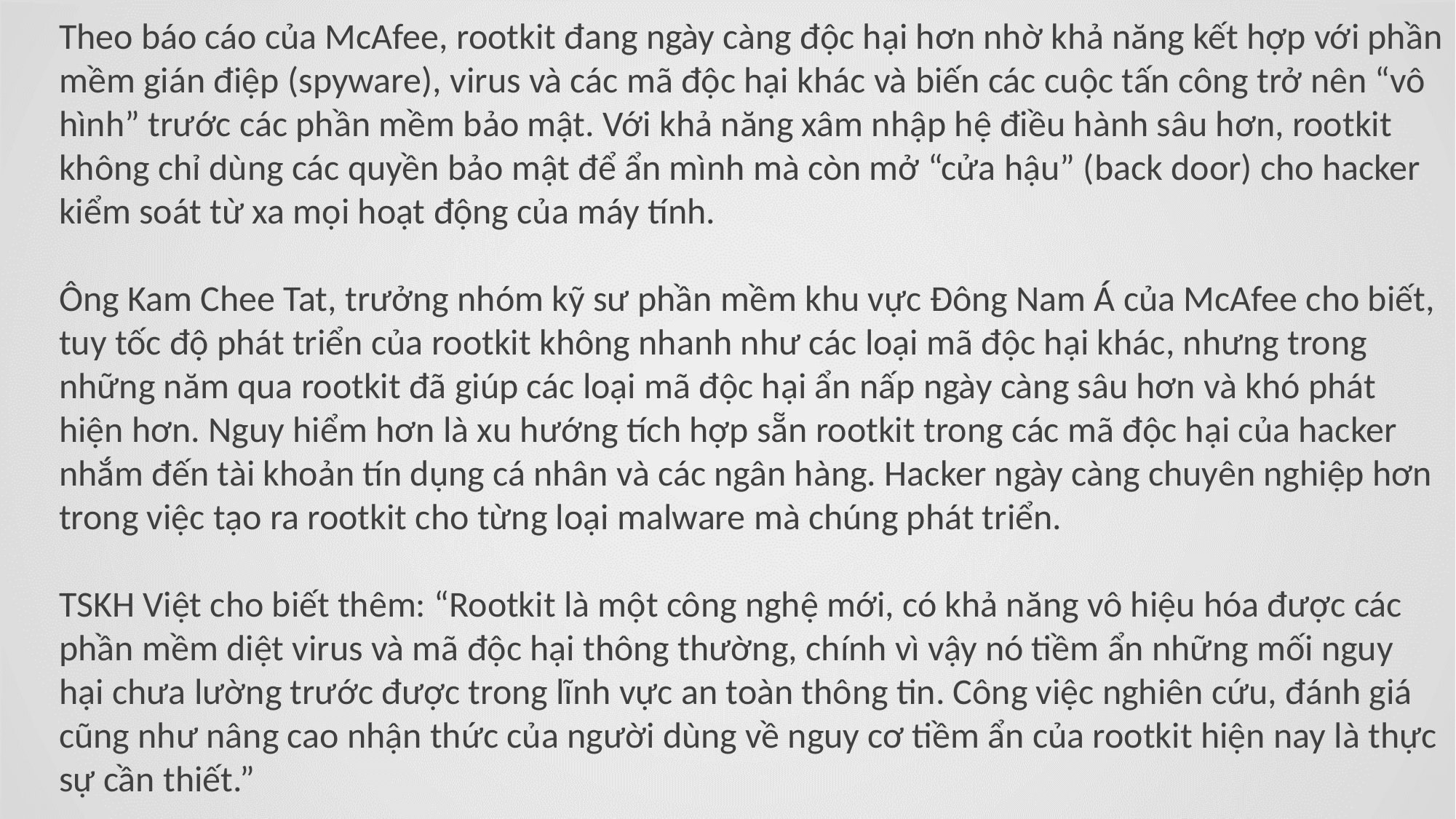

Theo báo cáo của McAfee, rootkit đang ngày càng độc hại hơn nhờ khả năng kết hợp với phần mềm gián điệp (spyware), virus và các mã độc hại khác và biến các cuộc tấn công trở nên “vô hình” trước các phần mềm bảo mật. Với khả năng xâm nhập hệ điều hành sâu hơn, rootkit không chỉ dùng các quyền bảo mật để ẩn mình mà còn mở “cửa hậu” (back door) cho hacker kiểm soát từ xa mọi hoạt động của máy tính.

Ông Kam Chee Tat, trưởng nhóm kỹ sư phần mềm khu vực Đông Nam Á của McAfee cho biết, tuy tốc độ phát triển của rootkit không nhanh như các loại mã độc hại khác, nhưng trong những năm qua rootkit đã giúp các loại mã độc hại ẩn nấp ngày càng sâu hơn và khó phát hiện hơn. Nguy hiểm hơn là xu hướng tích hợp sẵn rootkit trong các mã độc hại của hacker nhắm đến tài khoản tín dụng cá nhân và các ngân hàng. Hacker ngày càng chuyên nghiệp hơn trong việc tạo ra rootkit cho từng loại malware mà chúng phát triển.

TSKH Việt cho biết thêm: “Rootkit là một công nghệ mới, có khả năng vô hiệu hóa được các phần mềm diệt virus và mã độc hại thông thường, chính vì vậy nó tiềm ẩn những mối nguy hại chưa lường trước được trong lĩnh vực an toàn thông tin. Công việc nghiên cứu, đánh giá cũng như nâng cao nhận thức của người dùng về nguy cơ tiềm ẩn của rootkit hiện nay là thực sự cần thiết.”